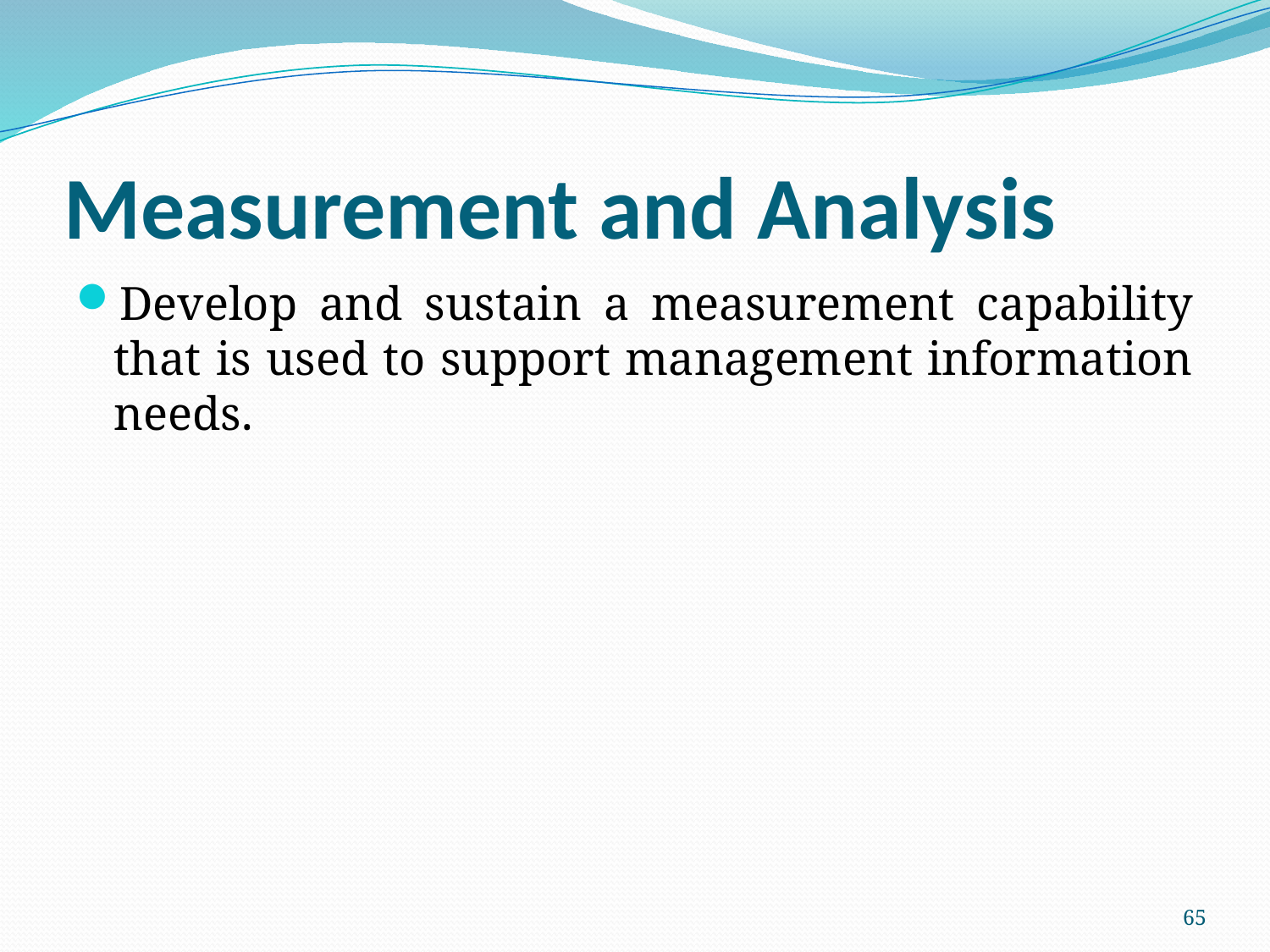

# Measurement and Analysis
Develop and sustain a measurement capability that is used to support management information needs.

65